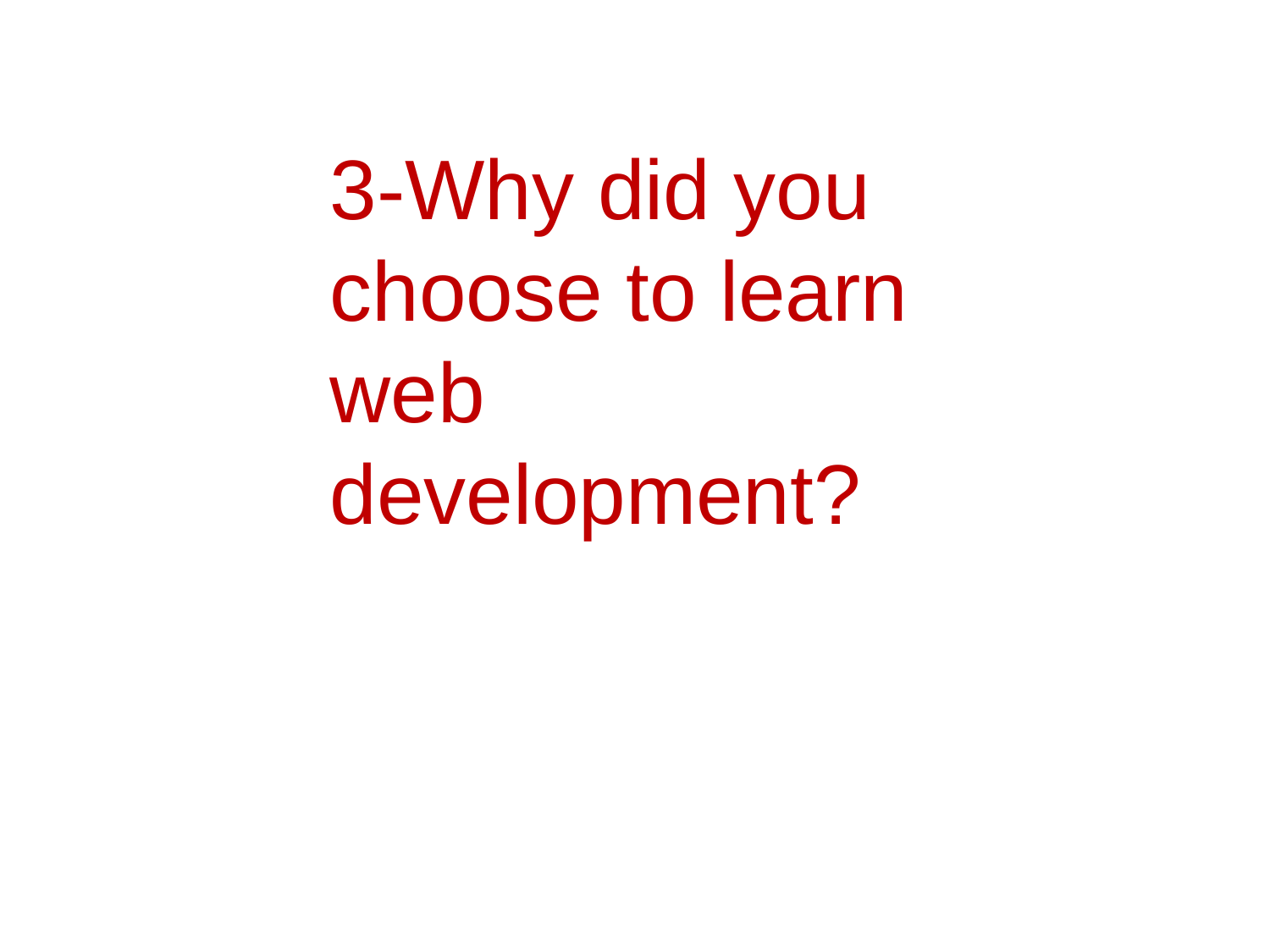

3-Why did you choose to learn web development?